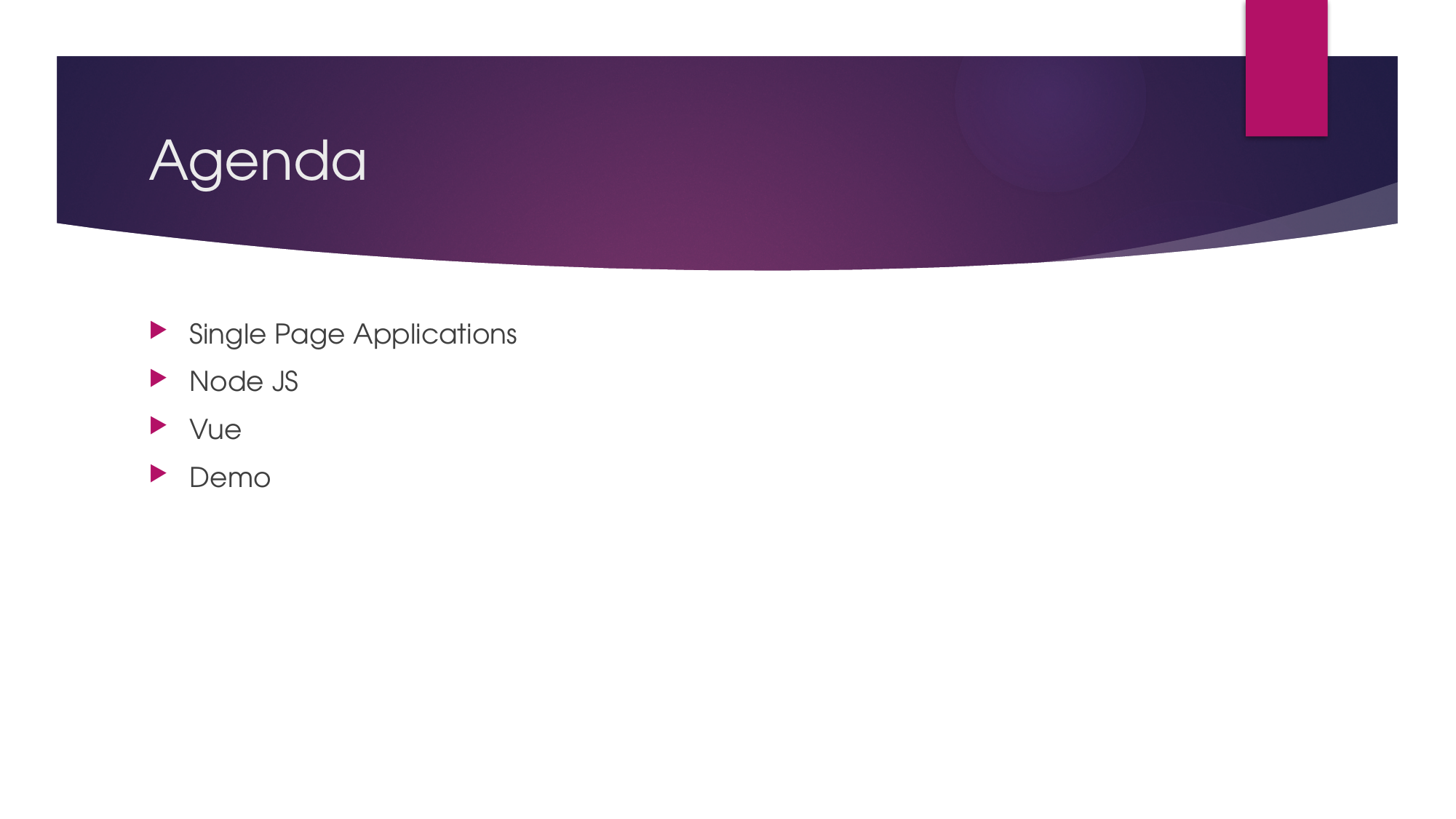

# Agenda
Single Page Applications
Node JS
Vue
Demo